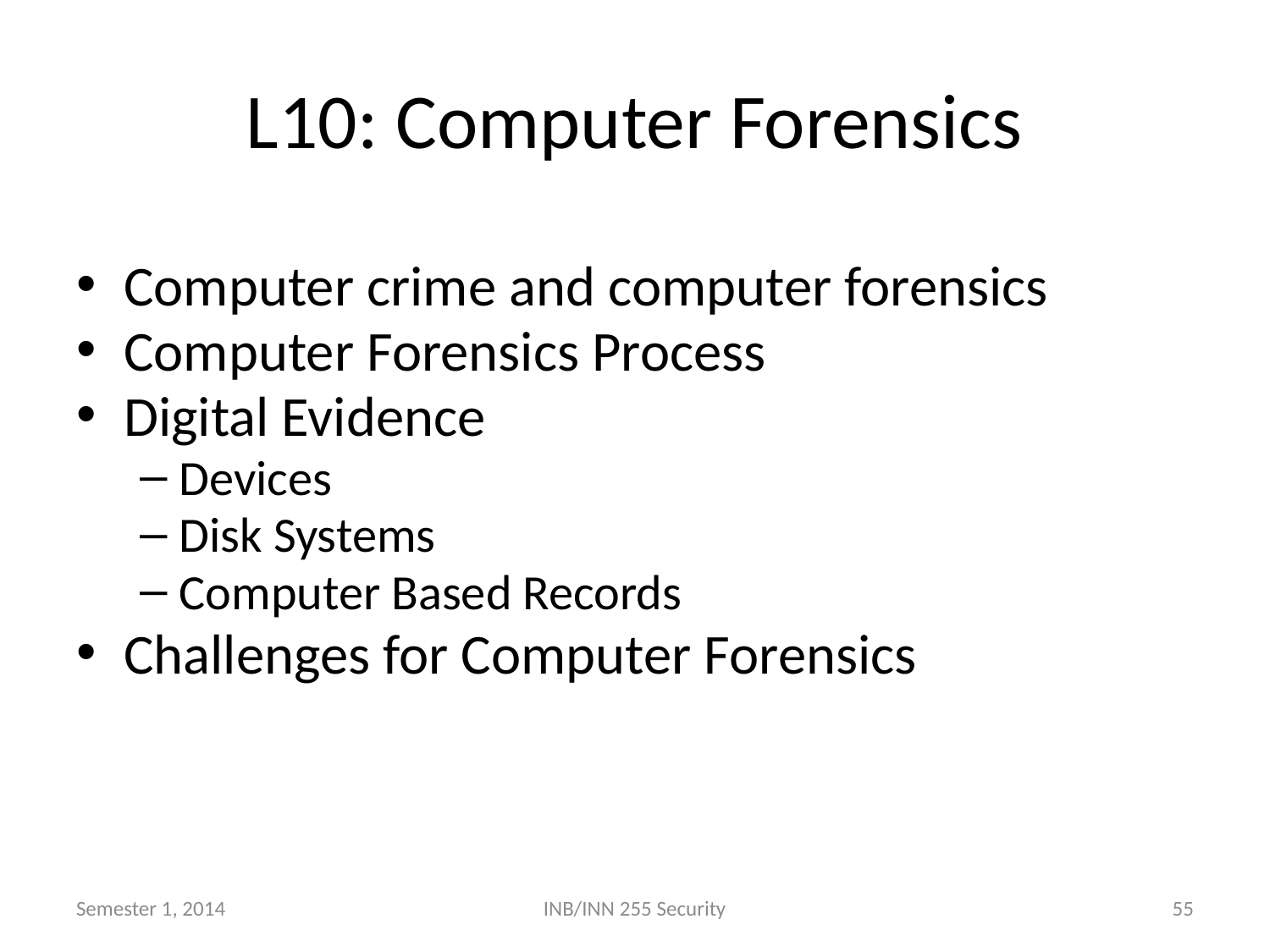

# L10: Computer Forensics
Computer crime and computer forensics
Computer Forensics Process
Digital Evidence
Devices
Disk Systems
Computer Based Records
Challenges for Computer Forensics
Semester 1, 2014
INB/INN 255 Security
55